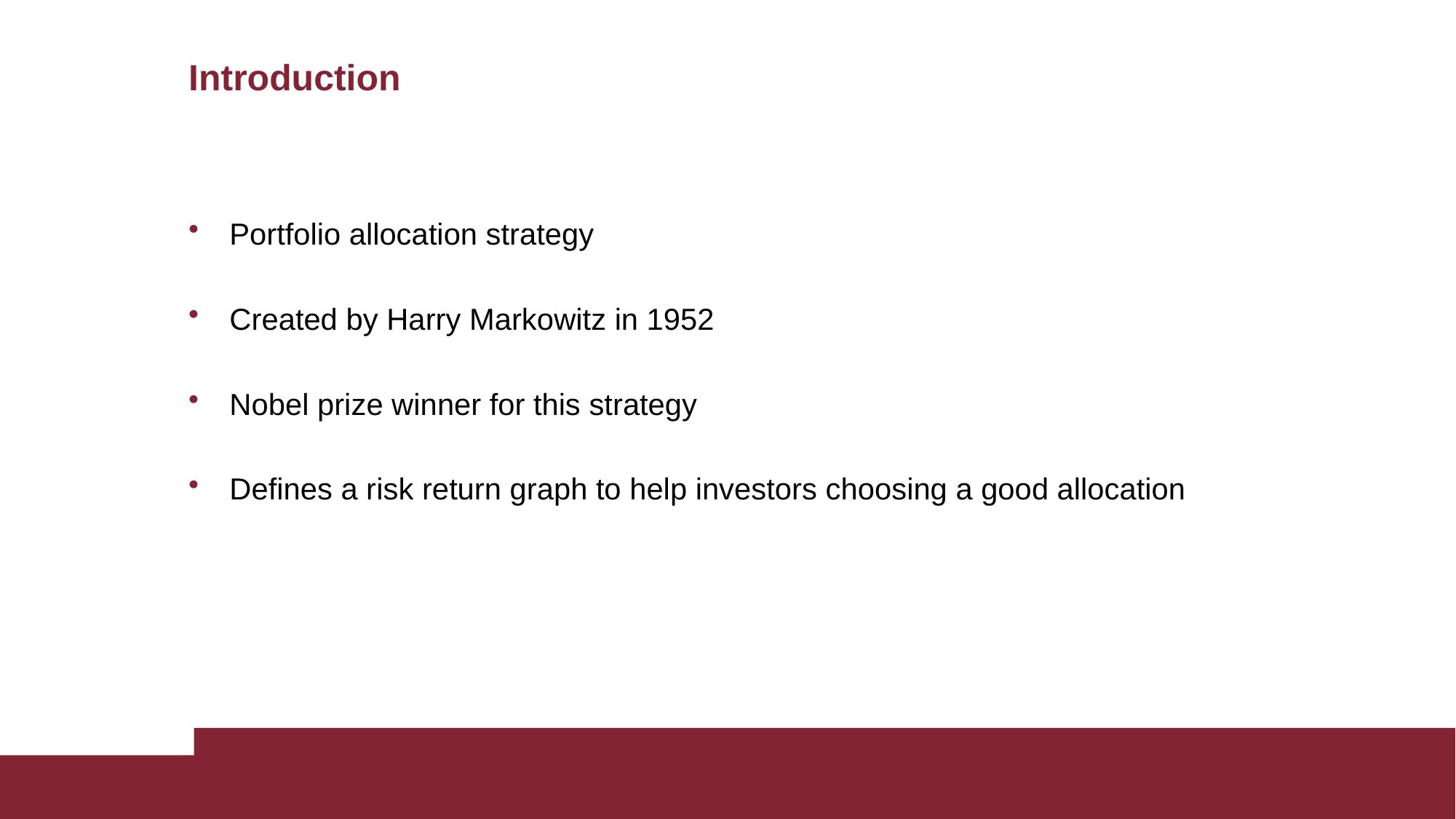

# Introduction
Portfolio allocation strategy

Created by Harry Markowitz in 1952

Nobel prize winner for this strategy

Defines a risk return graph to help investors choosing a good allocation